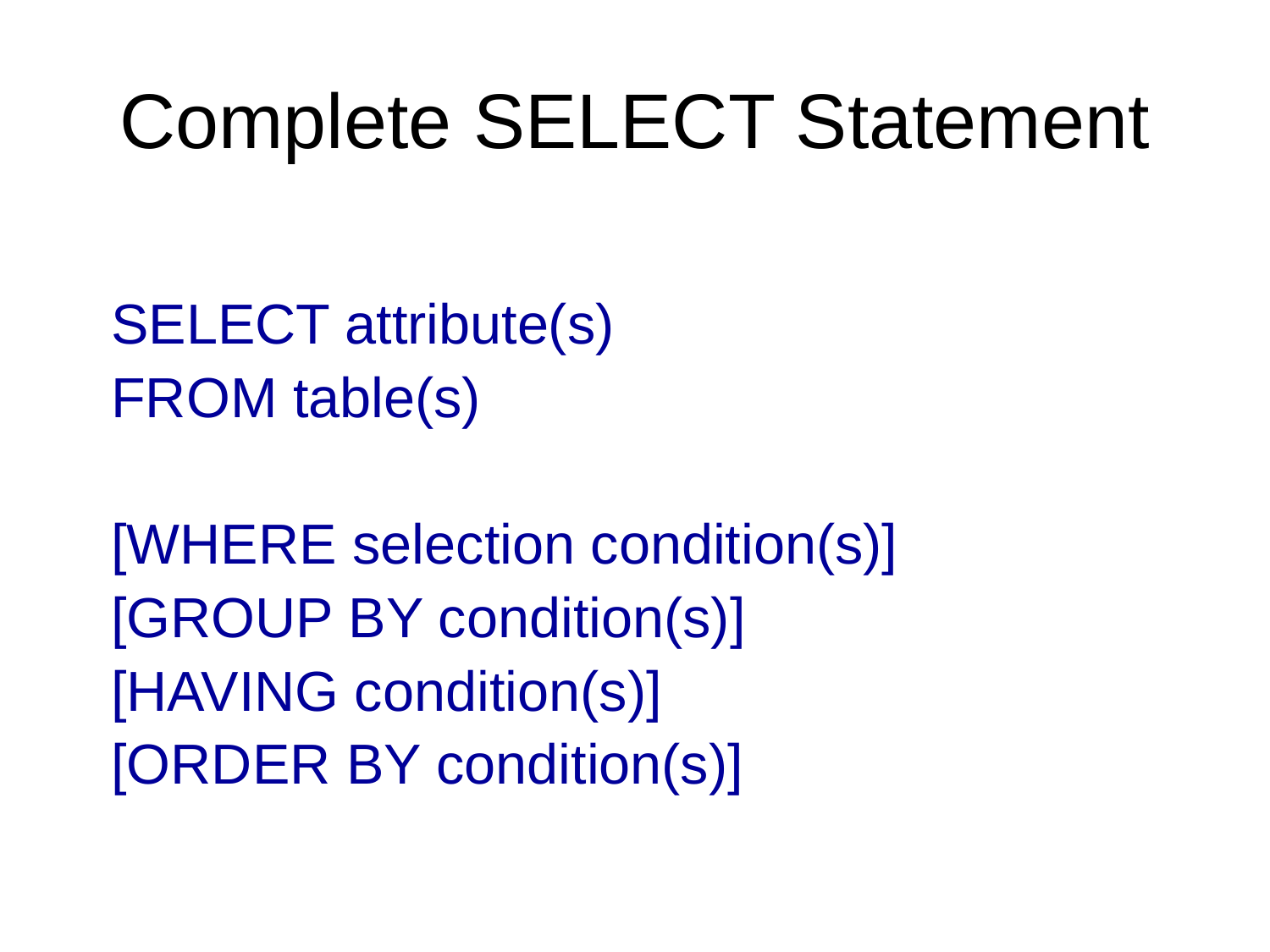

Complete SELECT Statement

	SELECT attribute(s)
	FROM table(s)

	[WHERE selection condition(s)]
	[GROUP BY condition(s)]
	[HAVING condition(s)]
	[ORDER BY condition(s)]